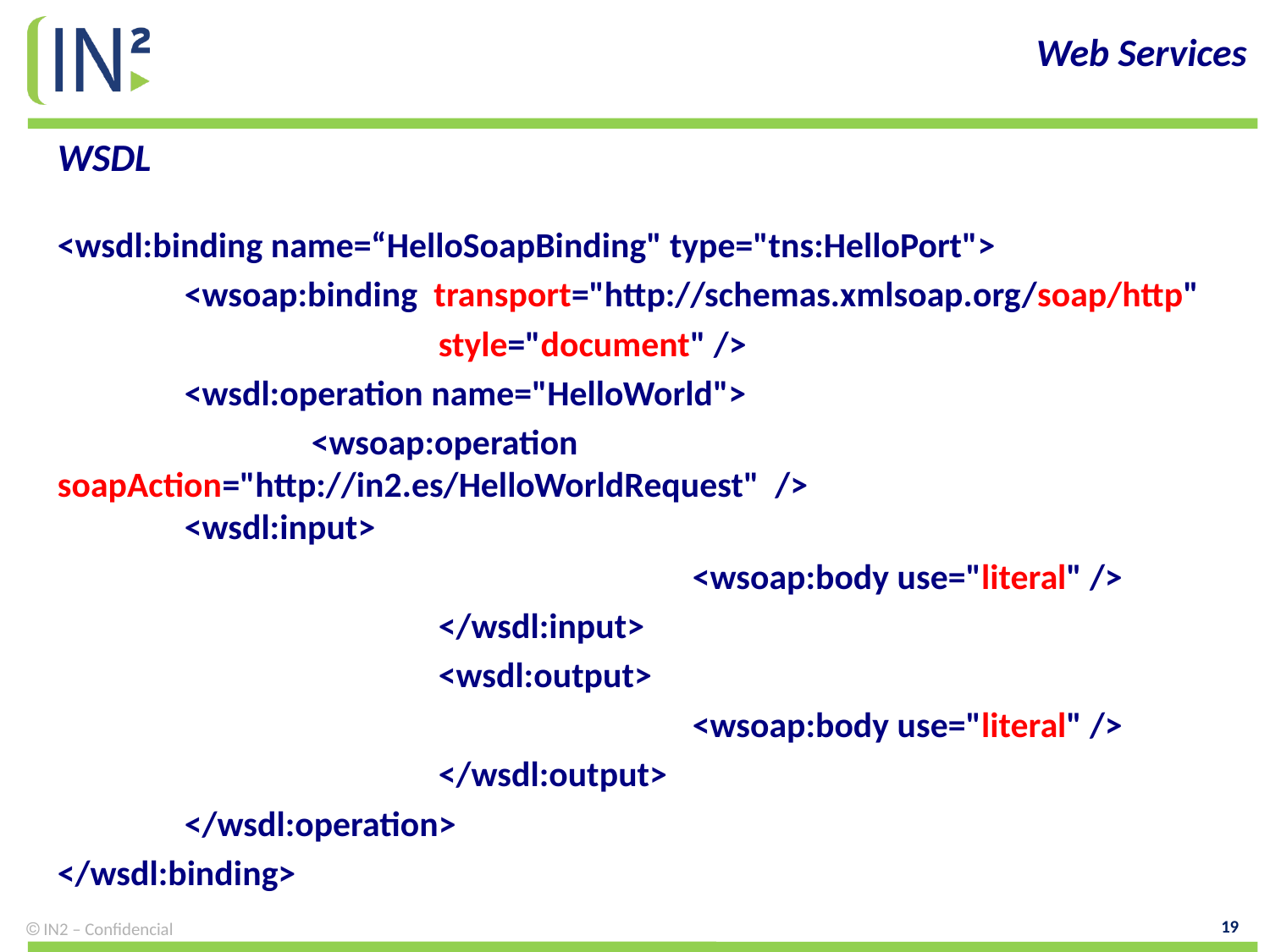

Web Services
# WSDL
<wsdl:binding name=“HelloSoapBinding" type="tns:HelloPort">
	<wsoap:binding  transport="http://schemas.xmlsoap.org/soap/http"
			style="document" />
	<wsdl:operation name="HelloWorld">
		<wsoap:operation soapAction="http://in2.es/HelloWorldRequest"  />      				<wsdl:input>
					<wsoap:body use="literal" />
			</wsdl:input>
			<wsdl:output>
					<wsoap:body use="literal" />
			</wsdl:output>
	</wsdl:operation>
</wsdl:binding>